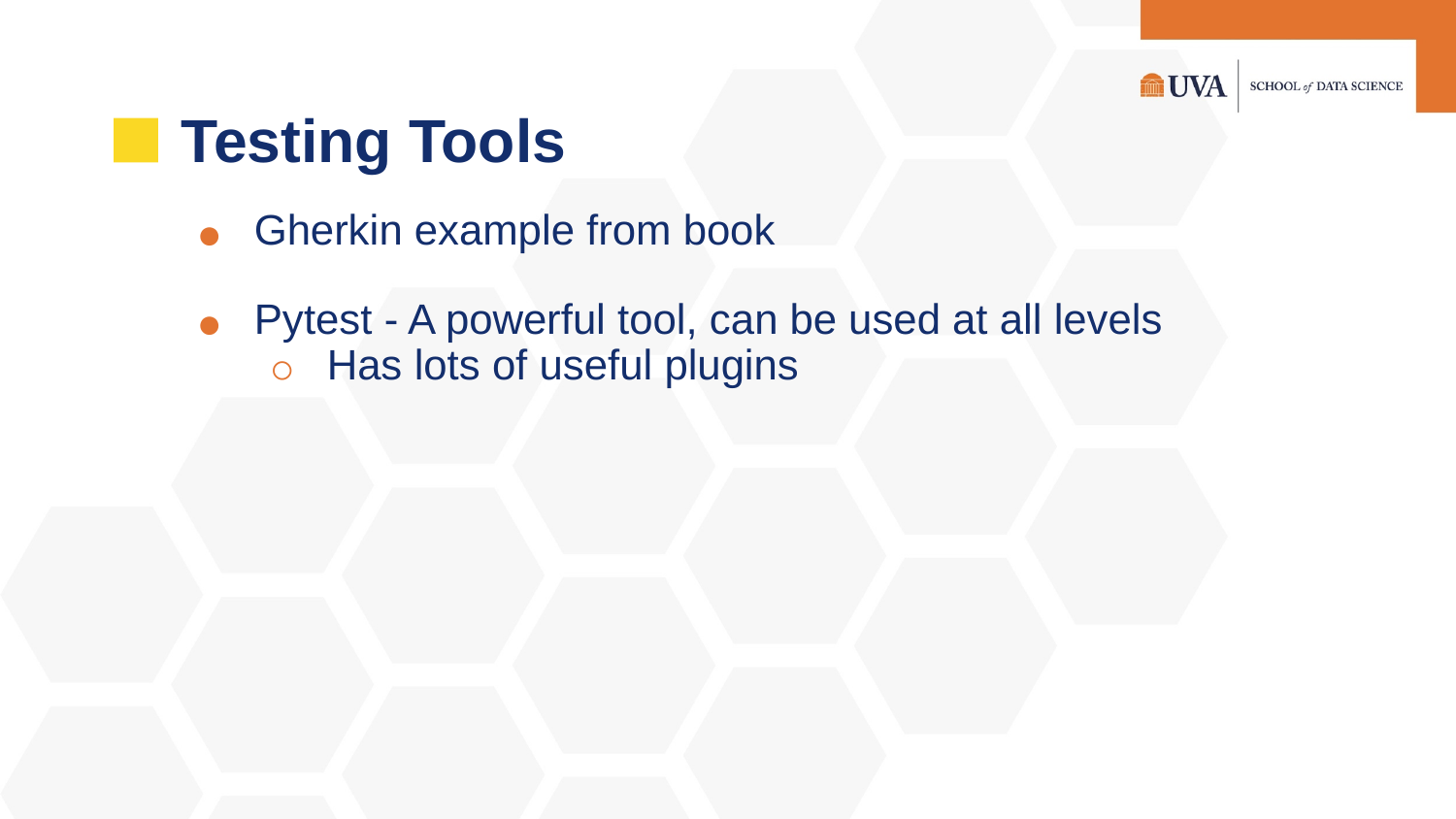

# Testing Tools
Gherkin example from book

Pytest - A powerful tool, can be used at all levels
Has lots of useful plugins